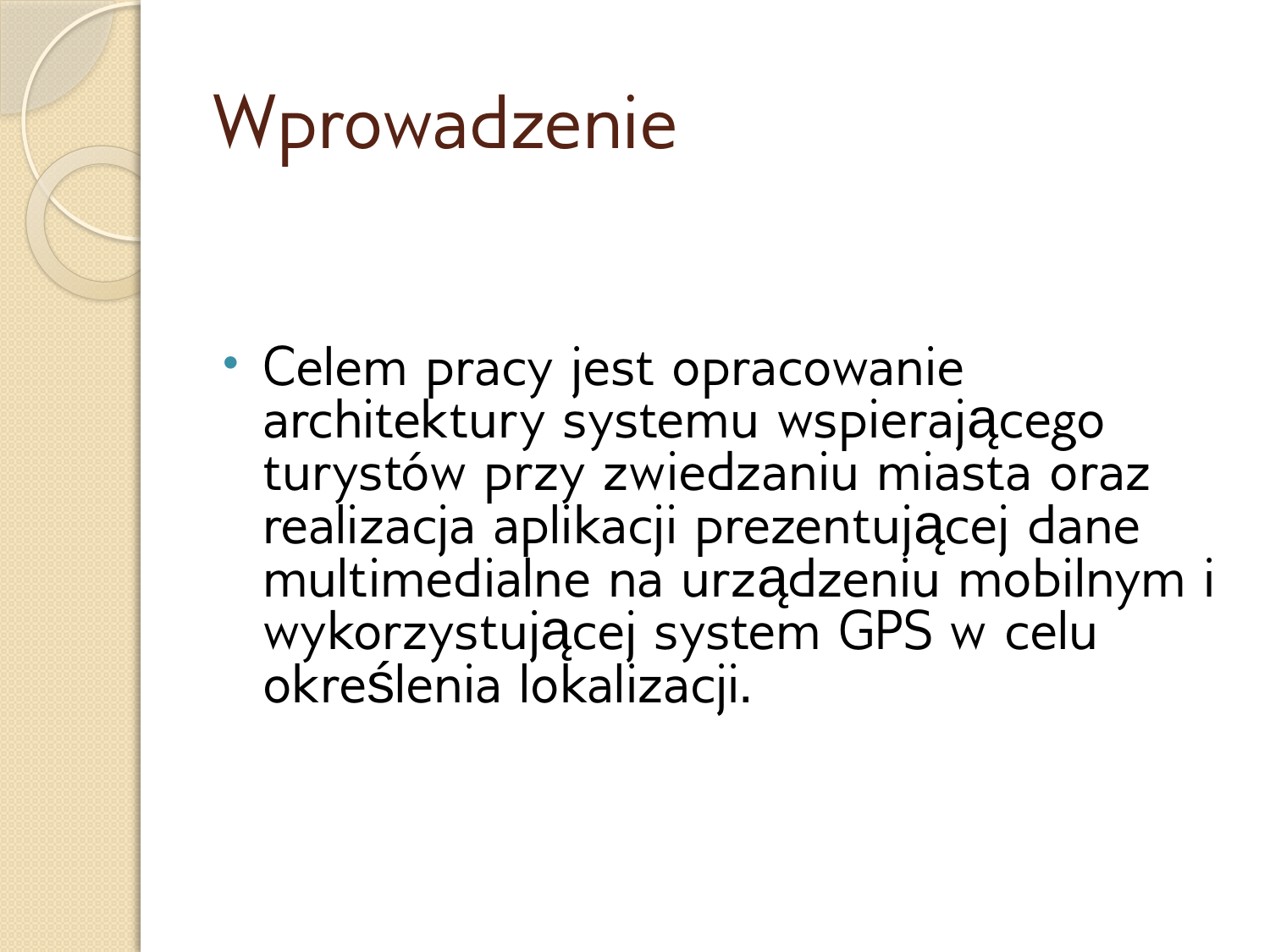

# Wprowadzenie
Celem pracy jest opracowanie architektury systemu wspierającego turystów przy zwiedzaniu miasta oraz realizacja aplikacji prezentującej dane multimedialne na urządzeniu mobilnym i wykorzystującej system GPS w celu określenia lokalizacji.